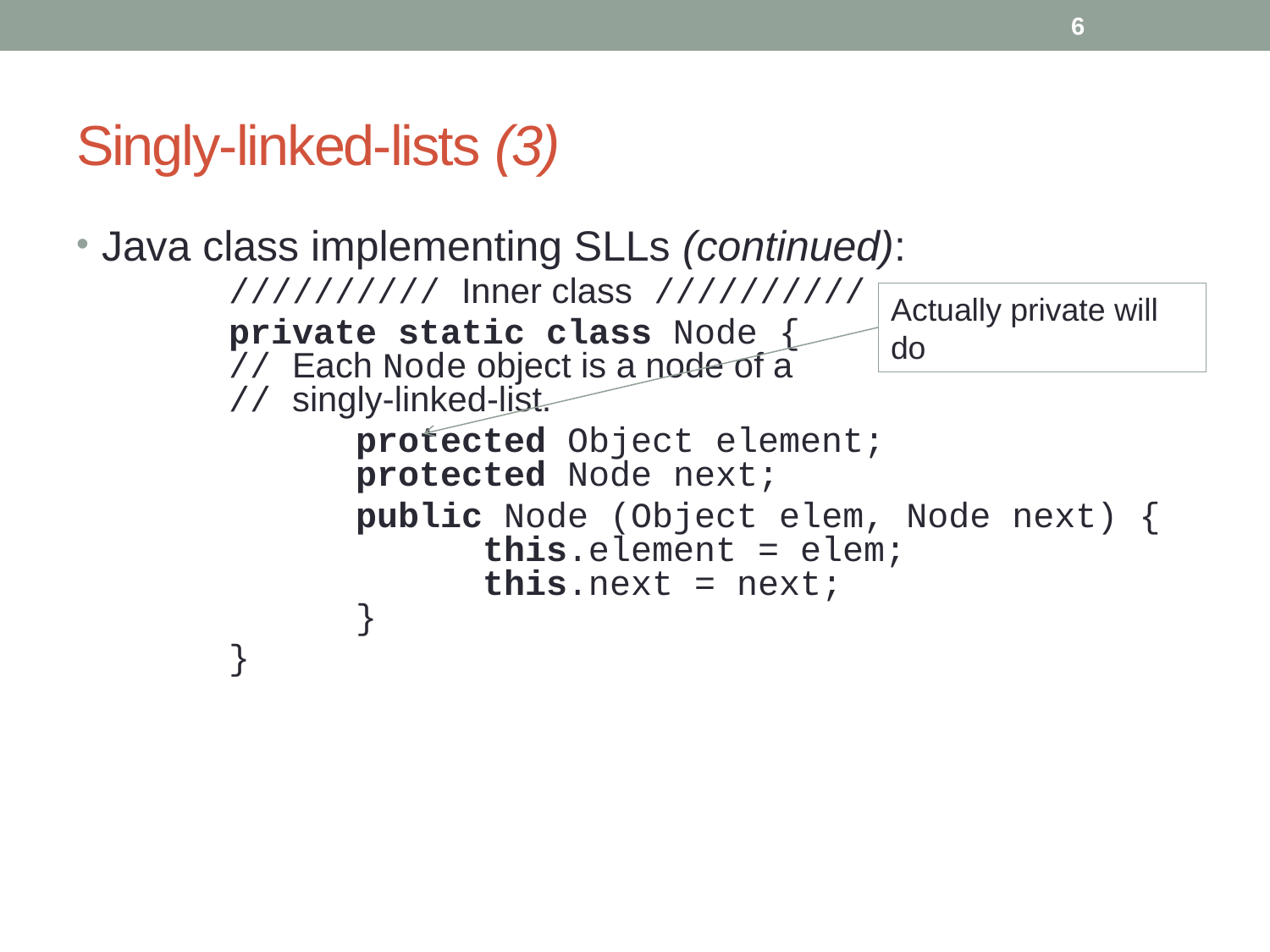

6
# Singly-linked-lists (3)
Java class implementing SLLs (continued):
		////////// Inner class //////////
		private static class Node {
	// Each Node object is a node of a
	// singly-linked-list.
			protected Object element;
		protected Node next;
			public Node (Object elem, Node next) {
			this.element = elem;
			this.next = next;
		}
		}

Actually private will do